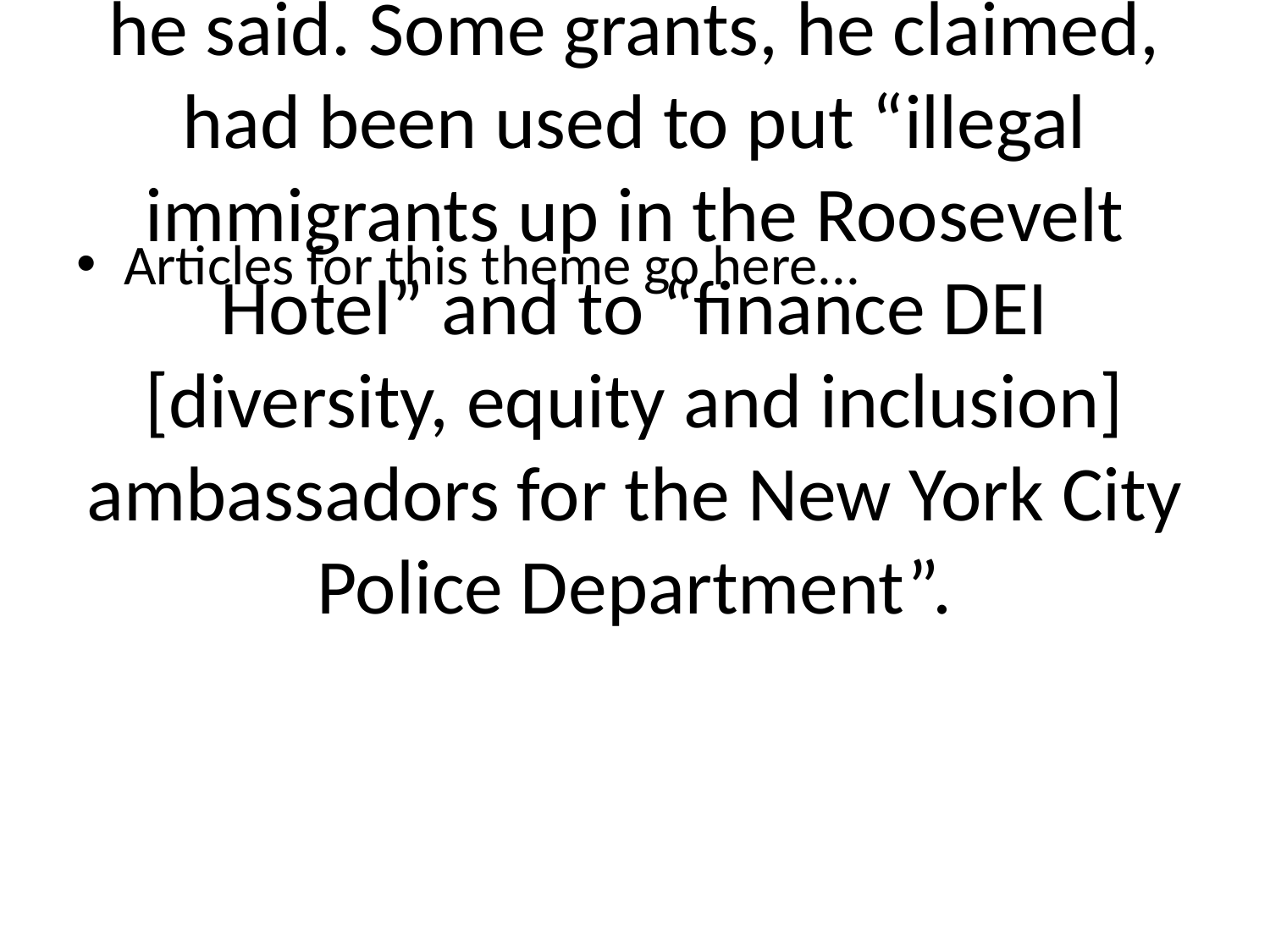

# In the hearings in July, Richardson said Bric “went off the rails”. “[It] began to be used for things like bike paths and shade at bus stops,” he said. Some grants, he claimed, had been used to put “illegal immigrants up in the Roosevelt Hotel” and to “finance DEI [diversity, equity and inclusion] ambassadors for the New York City Police Department”.
Articles for this theme go here...